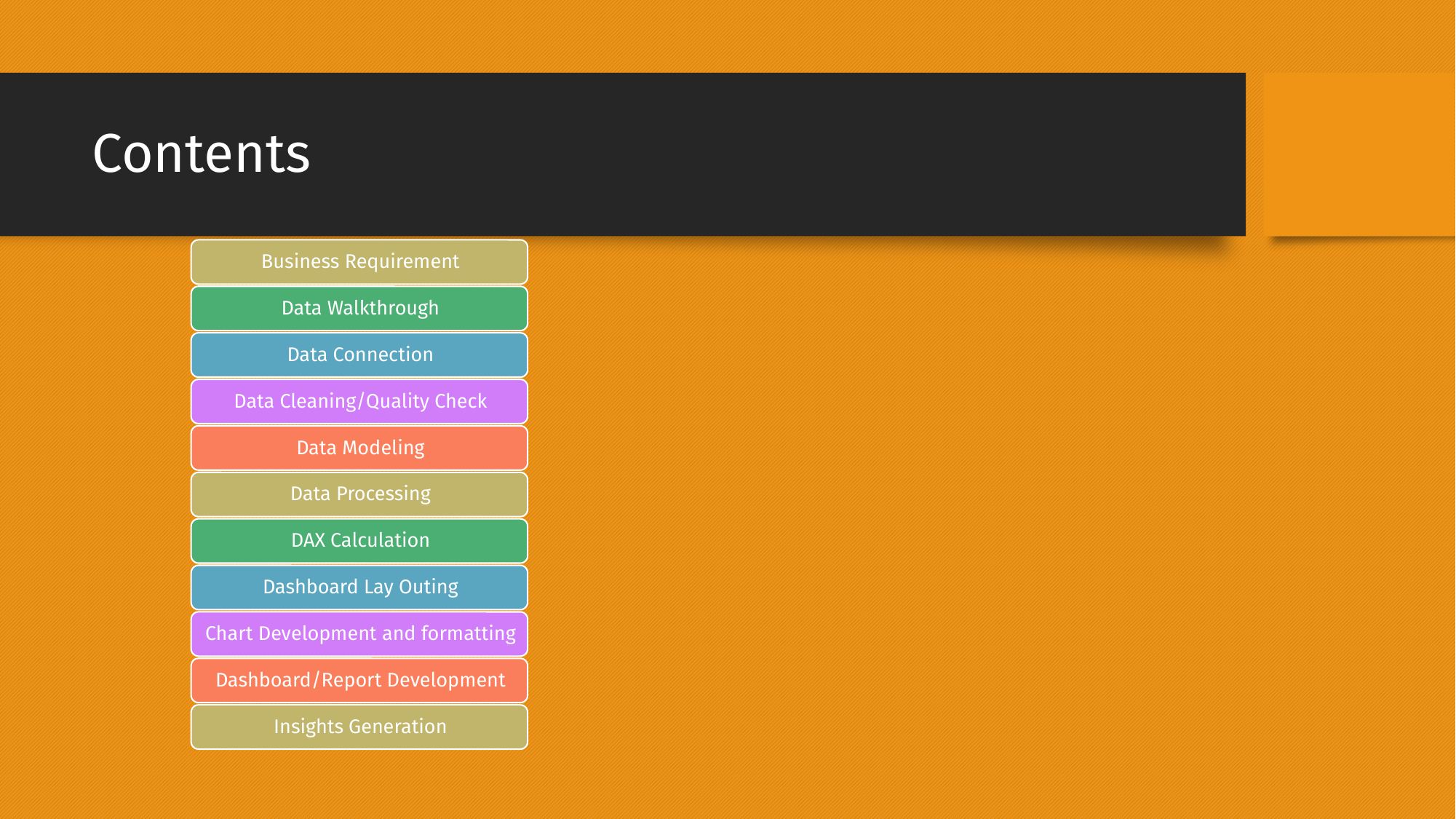

# Contents
Business Requirement
Data Walkthrough
Data Connection
Data Cleaning/Quality Check
Data Modeling
Data Processing
DAX Calculation
Dashboard Lay Outing
Chart Development and formatting
Dashboard/Report Development
Insights Generation